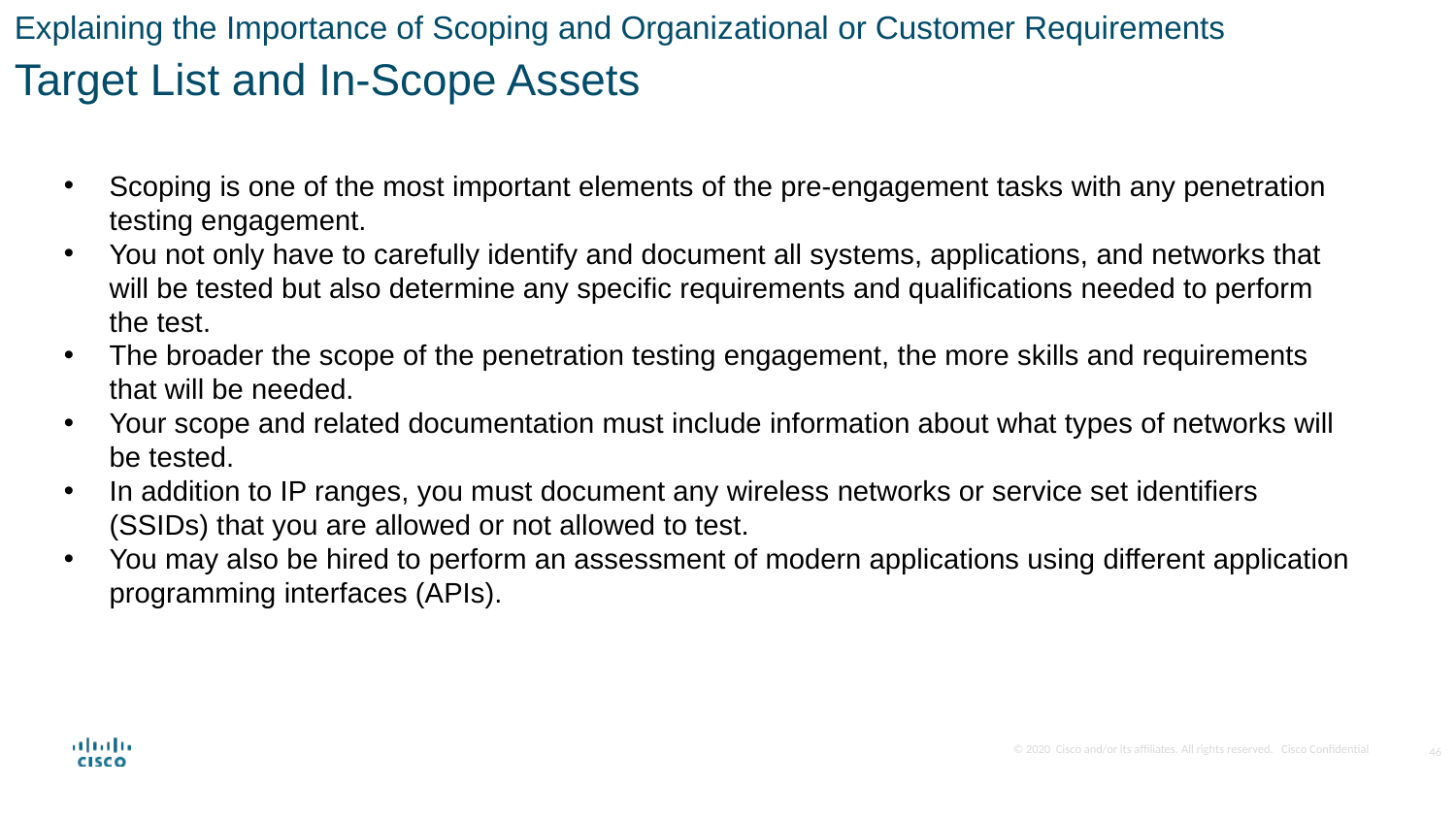

Explaining the Importance of Scoping and Organizational or Customer Requirements
Target List and In-Scope Assets
Scoping is one of the most important elements of the pre-engagement tasks with any penetration testing engagement.
You not only have to carefully identify and document all systems, applications, and networks that will be tested but also determine any specific requirements and qualifications needed to perform the test.
The broader the scope of the penetration testing engagement, the more skills and requirements that will be needed.
Your scope and related documentation must include information about what types of networks will be tested.
In addition to IP ranges, you must document any wireless networks or service set identifiers (SSIDs) that you are allowed or not allowed to test.
You may also be hired to perform an assessment of modern applications using different application programming interfaces (APIs).
46